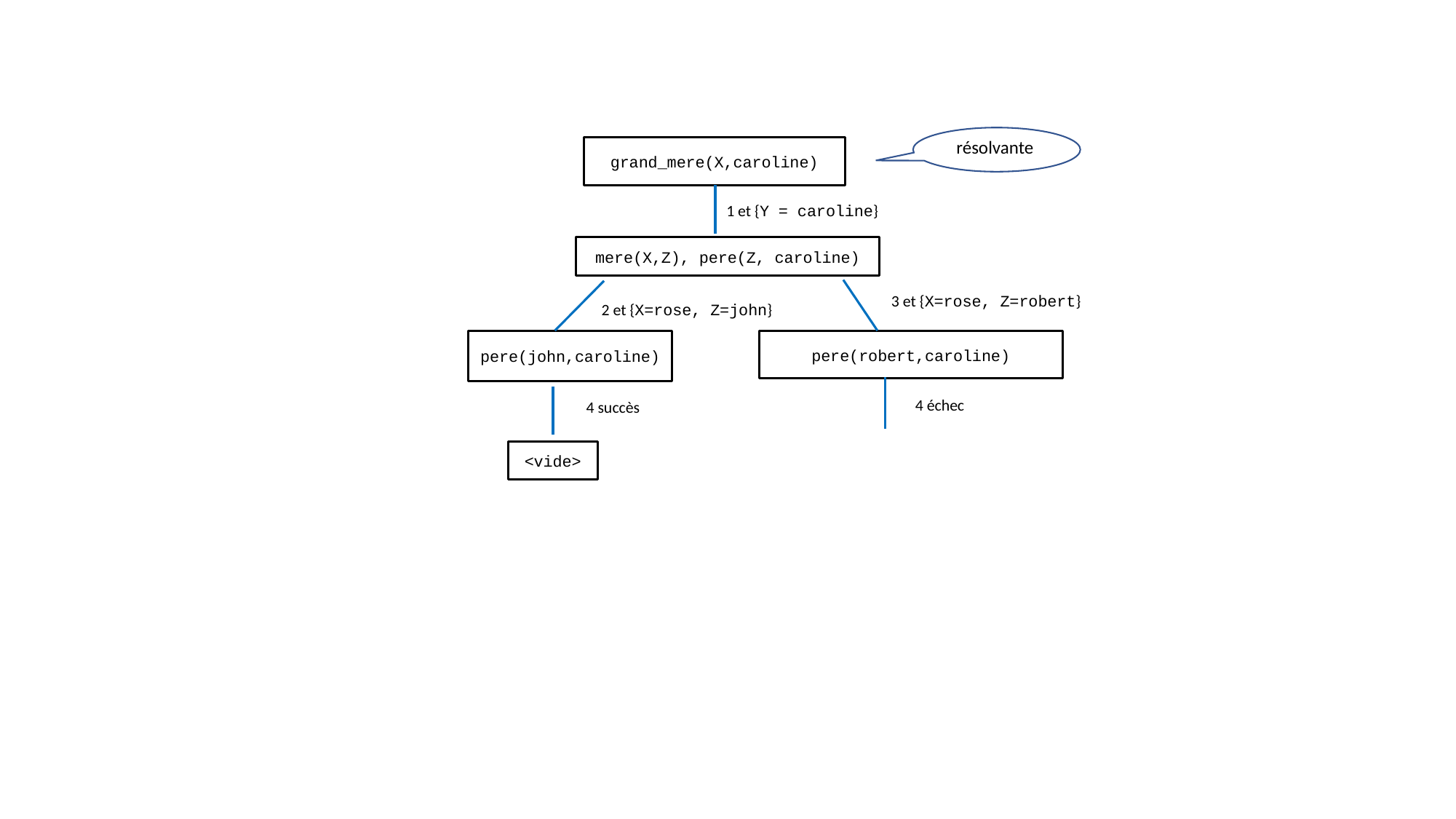

résolvante
grand_mere(X,caroline)
1 et {Y = caroline}
mere(X,Z), pere(Z, caroline)
3 et {X=rose, Z=robert}
2 et {X=rose, Z=john}
pere(john,caroline)
pere(robert,caroline)
4 échec
4 succès
<vide>